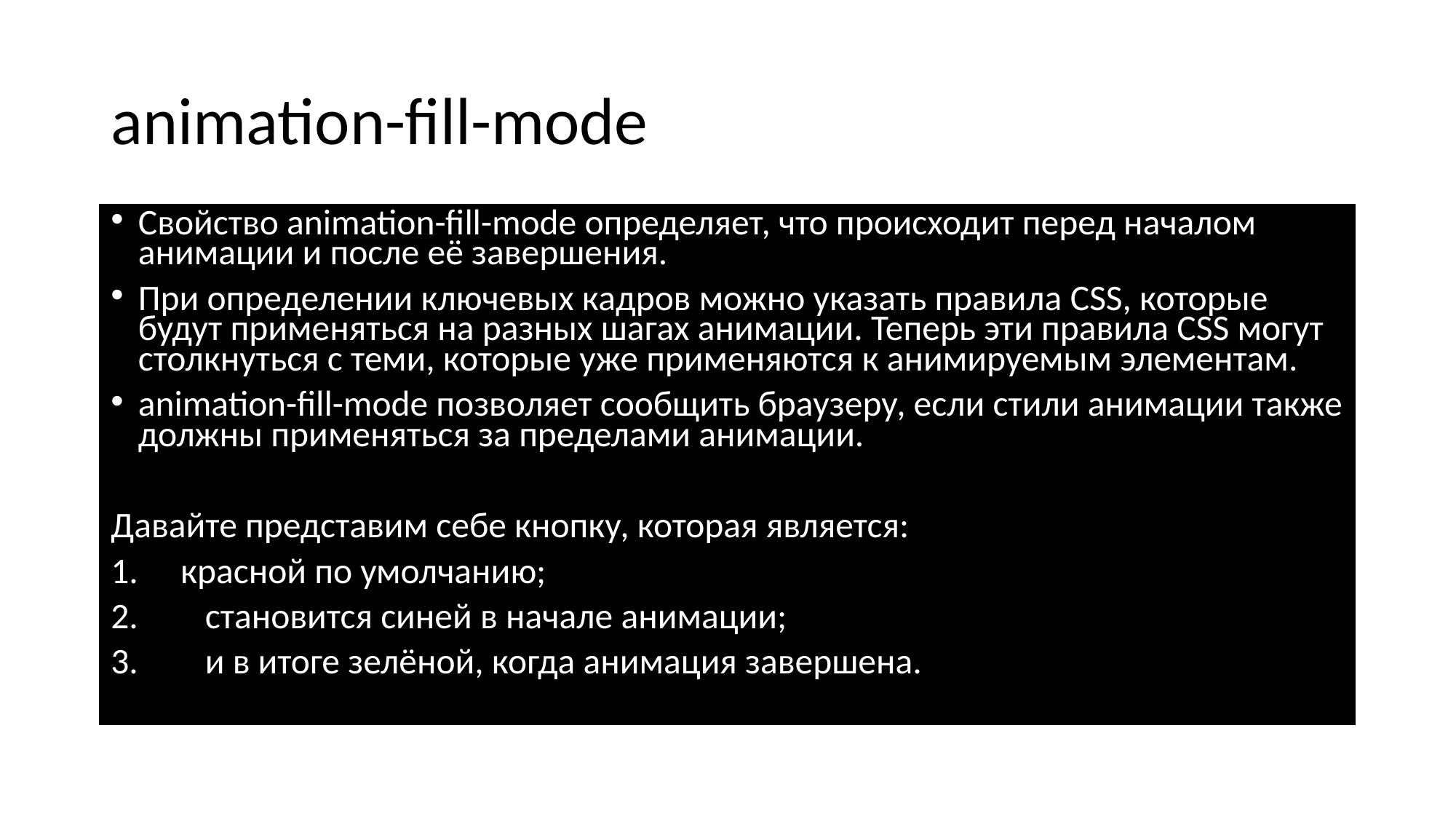

# animation-fill-mode
Свойство animation-fill-mode определяет, что происходит перед началом анимации и после её завершения.
При определении ключевых кадров можно указать правила CSS, которые будут применяться на разных шагах анимации. Теперь эти правила CSS могут столкнуться с теми, которые уже применяются к анимируемым элементам.
animation-fill-mode позволяет сообщить браузеру, если стили анимации также должны применяться за пределами анимации.

Давайте представим себе кнопку, которая является:
 красной по умолчанию;
    становится синей в начале анимации;
    и в итоге зелёной, когда анимация завершена.